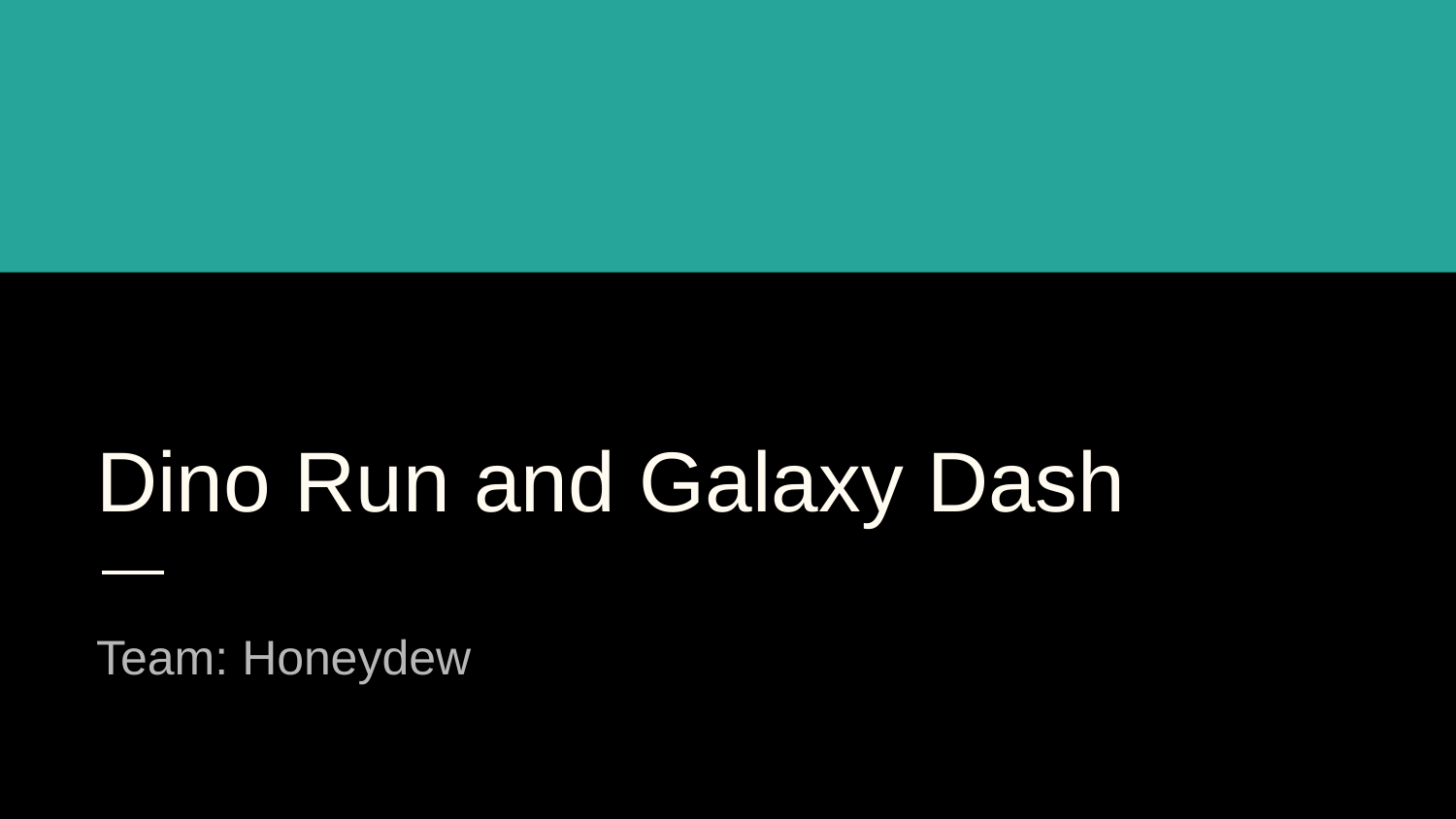

# Dino Run and Galaxy Dash
Team: Honeydew